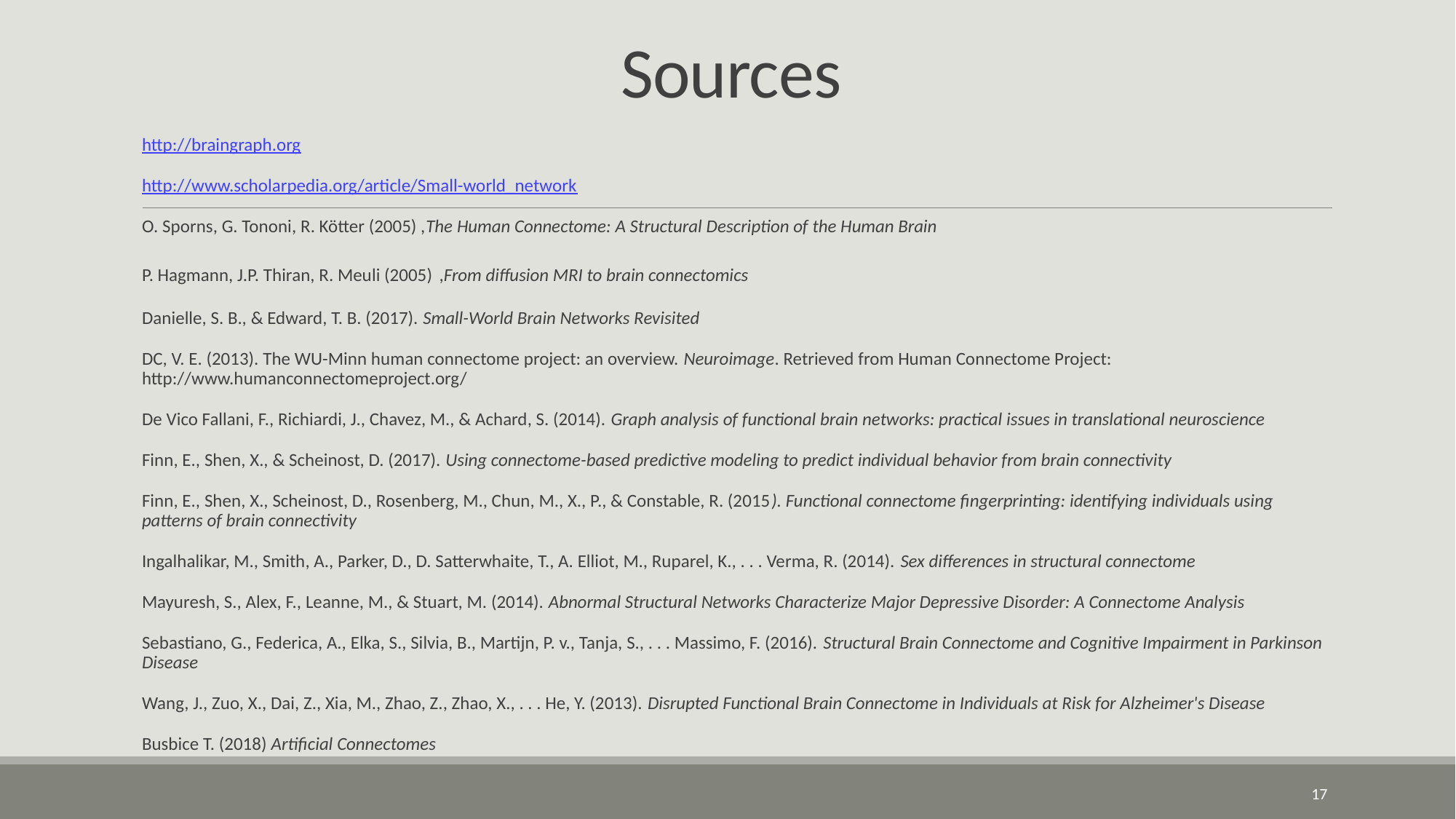

# Sources
http://braingraph.org
http://www.scholarpedia.org/article/Small-world_network
O. Sporns, G. Tononi, R. Kötter (2005) ,The Human Connectome: A Structural Description of the Human Brain
P. Hagmann, J.P. Thiran, R. Meuli (2005) ,From diffusion MRI to brain connectomics
Danielle, S. B., & Edward, T. B. (2017). Small-World Brain Networks Revisited
DC, V. E. (2013). The WU-Minn human connectome project: an overview. Neuroimage. Retrieved from Human Connectome Project: http://www.humanconnectomeproject.org/
De Vico Fallani, F., Richiardi, J., Chavez, M., & Achard, S. (2014). Graph analysis of functional brain networks: practical issues in translational neuroscience
Finn, E., Shen, X., & Scheinost, D. (2017). Using connectome-based predictive modeling to predict individual behavior from brain connectivity
Finn, E., Shen, X., Scheinost, D., Rosenberg, M., Chun, M., X., P., & Constable, R. (2015). Functional connectome fingerprinting: identifying individuals using patterns of brain connectivity
Ingalhalikar, M., Smith, A., Parker, D., D. Satterwhaite, T., A. Elliot, M., Ruparel, K., . . . Verma, R. (2014). Sex differences in structural connectome
Mayuresh, S., Alex, F., Leanne, M., & Stuart, M. (2014). Abnormal Structural Networks Characterize Major Depressive Disorder: A Connectome Analysis
Sebastiano, G., Federica, A., Elka, S., Silvia, B., Martijn, P. v., Tanja, S., . . . Massimo, F. (2016). Structural Brain Connectome and Cognitive Impairment in Parkinson Disease
Wang, J., Zuo, X., Dai, Z., Xia, M., Zhao, Z., Zhao, X., . . . He, Y. (2013). Disrupted Functional Brain Connectome in Individuals at Risk for Alzheimer's Disease
Busbice T. (2018) Artificial Connectomes
17